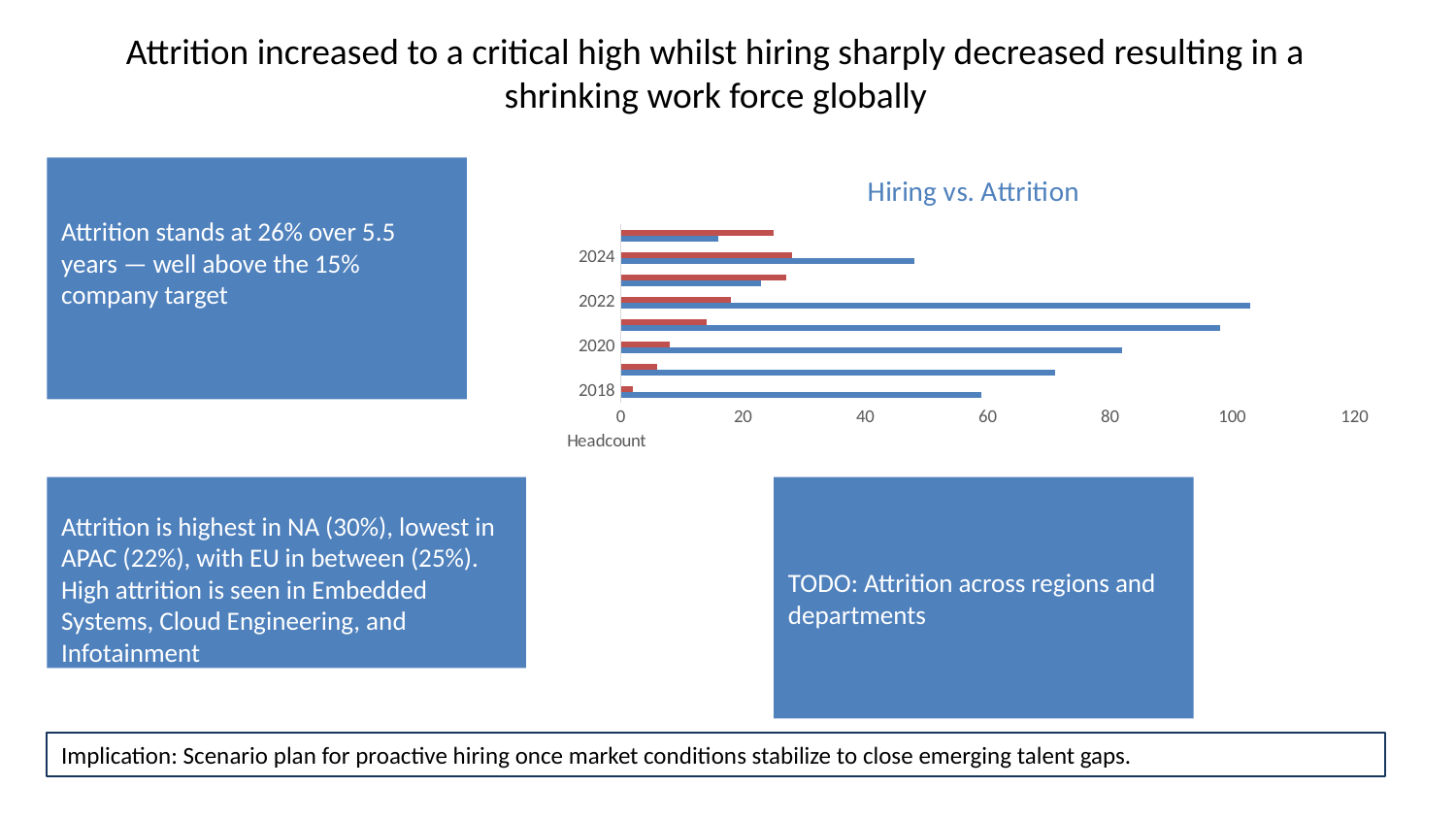

# Attrition increased to a critical high whilst hiring sharply decreased resulting in a shrinking work force globally
Attrition stands at 26% over 5.5 years — well above the 15% company target

### Chart: Hiring vs. Attrition

| Category |  |  |
|---|---|---|
| 2018 | 59.0 | 2.0 |
| 2019 | 71.0 | 6.0 |
| 2020 | 82.0 | 8.0 |
| 2021 | 98.0 | 14.0 |
| 2022 | 103.0 | 18.0 |
| 2023 | 23.0 | 27.0 |
| 2024 | 48.0 | 28.0 |
| 2025 (H1) | 16.0 | 25.0 |
Attrition is highest in NA (30%), lowest in APAC (22%), with EU in between (25%).
High attrition is seen in Embedded Systems, Cloud Engineering, and Infotainment
TODO: Attrition across regions and departments
Implication: Scenario plan for proactive hiring once market conditions stabilize to close emerging talent gaps.